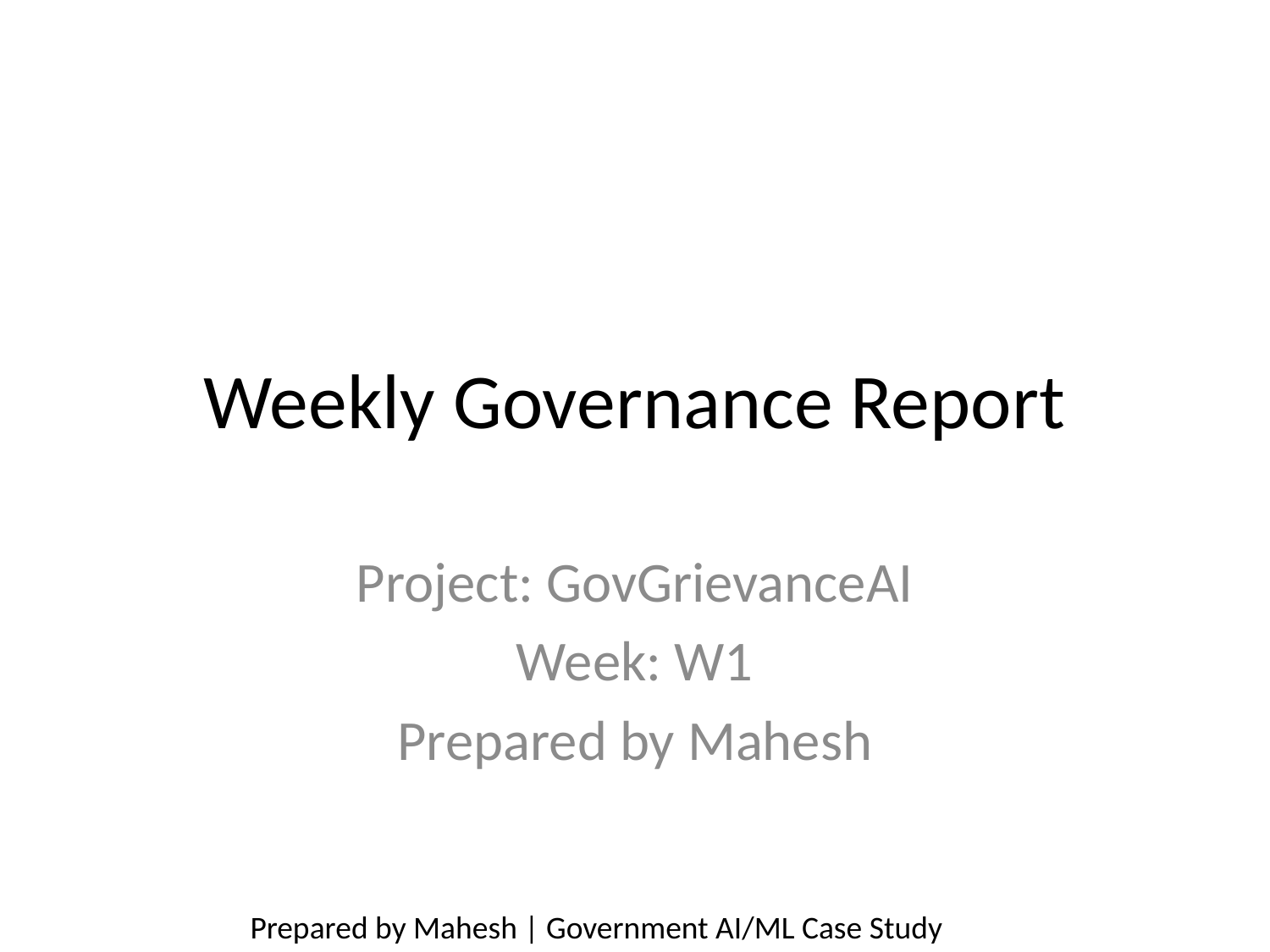

# Weekly Governance Report
Project: GovGrievanceAI
Week: W1
Prepared by Mahesh
Prepared by Mahesh | Government AI/ML Case Study